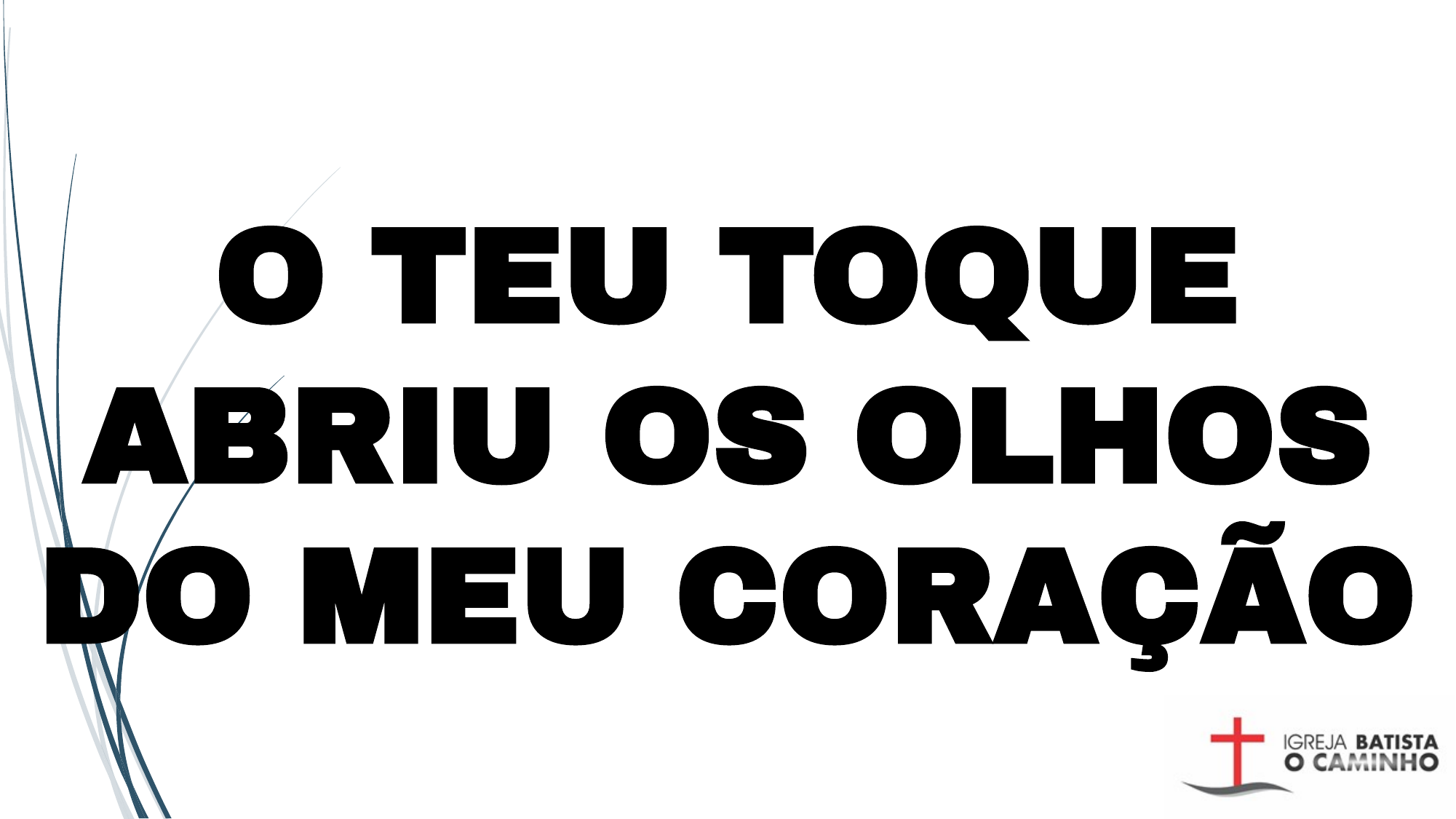

# O TEU TOQUE ABRIU OS OLHOS DO MEU CORAÇÃO